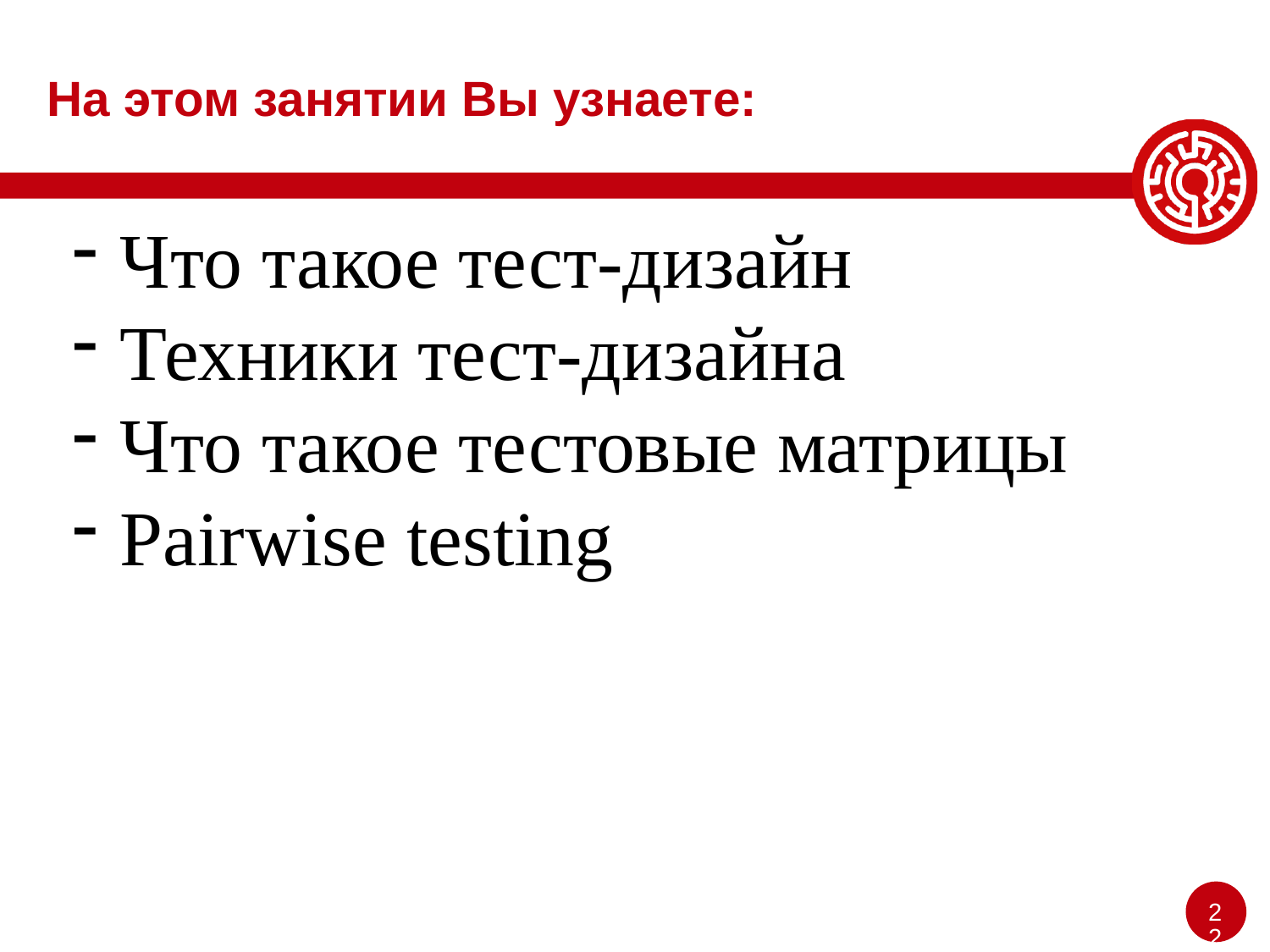

# На этом занятии Вы узнаете:
Что такое тест-дизайн
Техники тест-дизайна
Что такое тестовые матрицы
Pairwise testing
22